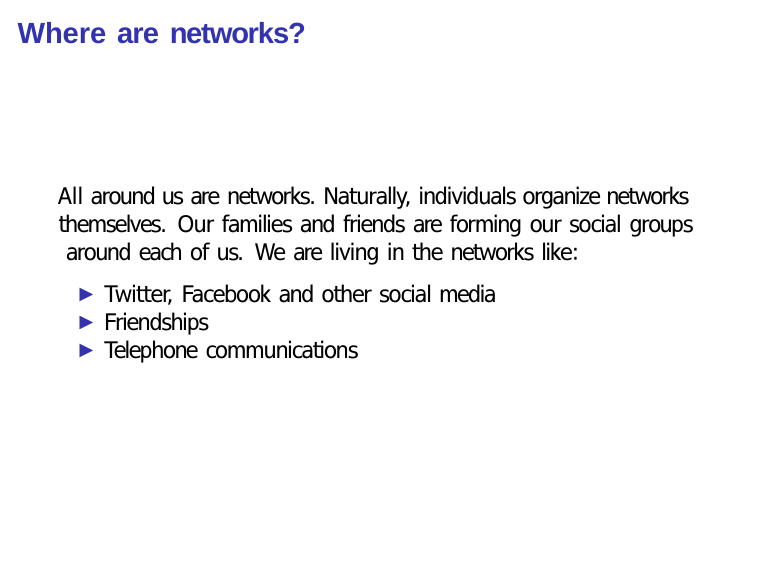

# Where are networks?
All around us are networks. Naturally, individuals organize networks  themselves. Our families and friends are forming our social groups  around each of us. We are living in the networks like:
Twitter, Facebook and other social media
Friendships
Telephone communications